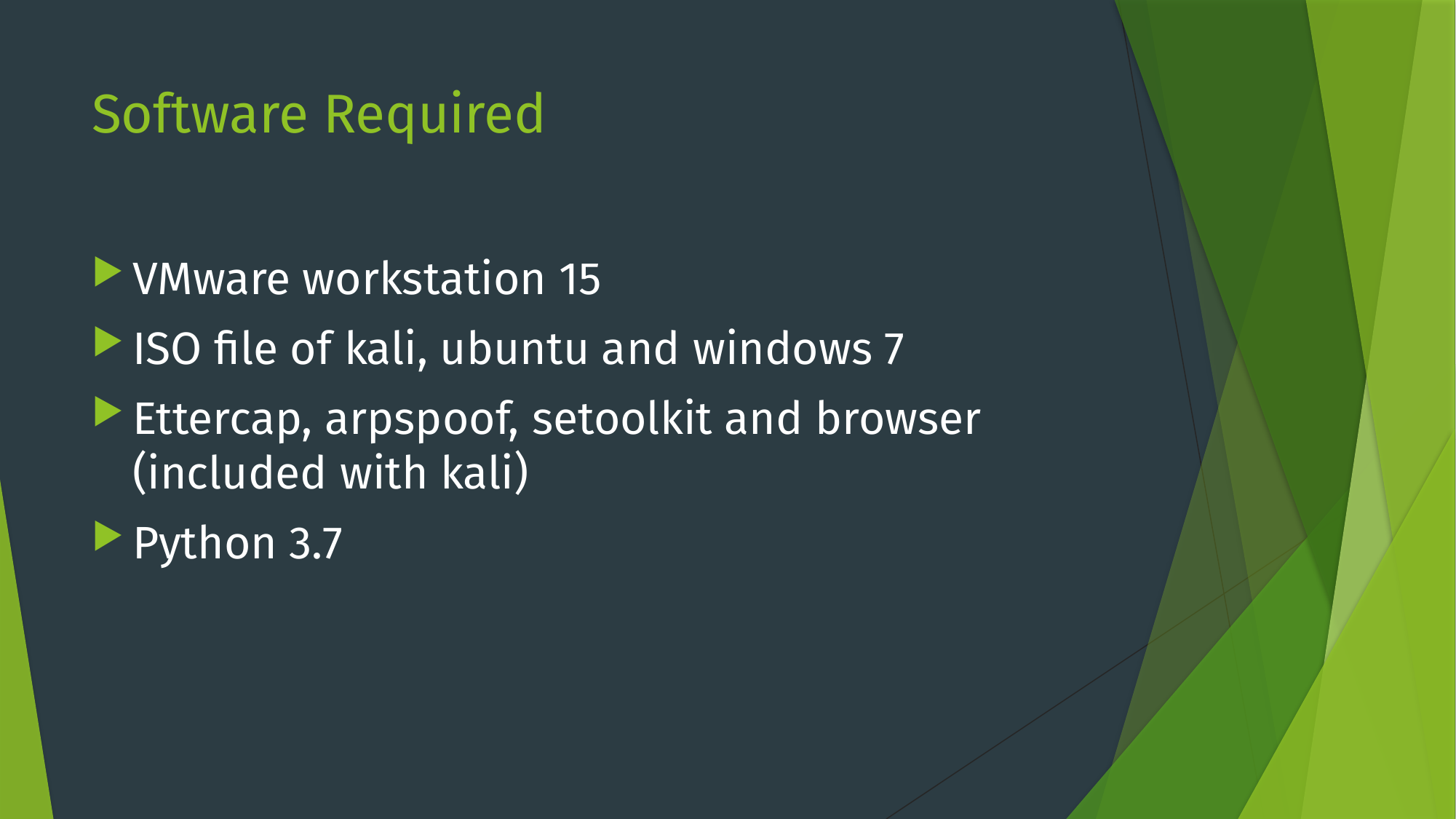

# Software Required
VMware workstation 15
ISO file of kali, ubuntu and windows 7
Ettercap, arpspoof, setoolkit and browser (included with kali)
Python 3.7